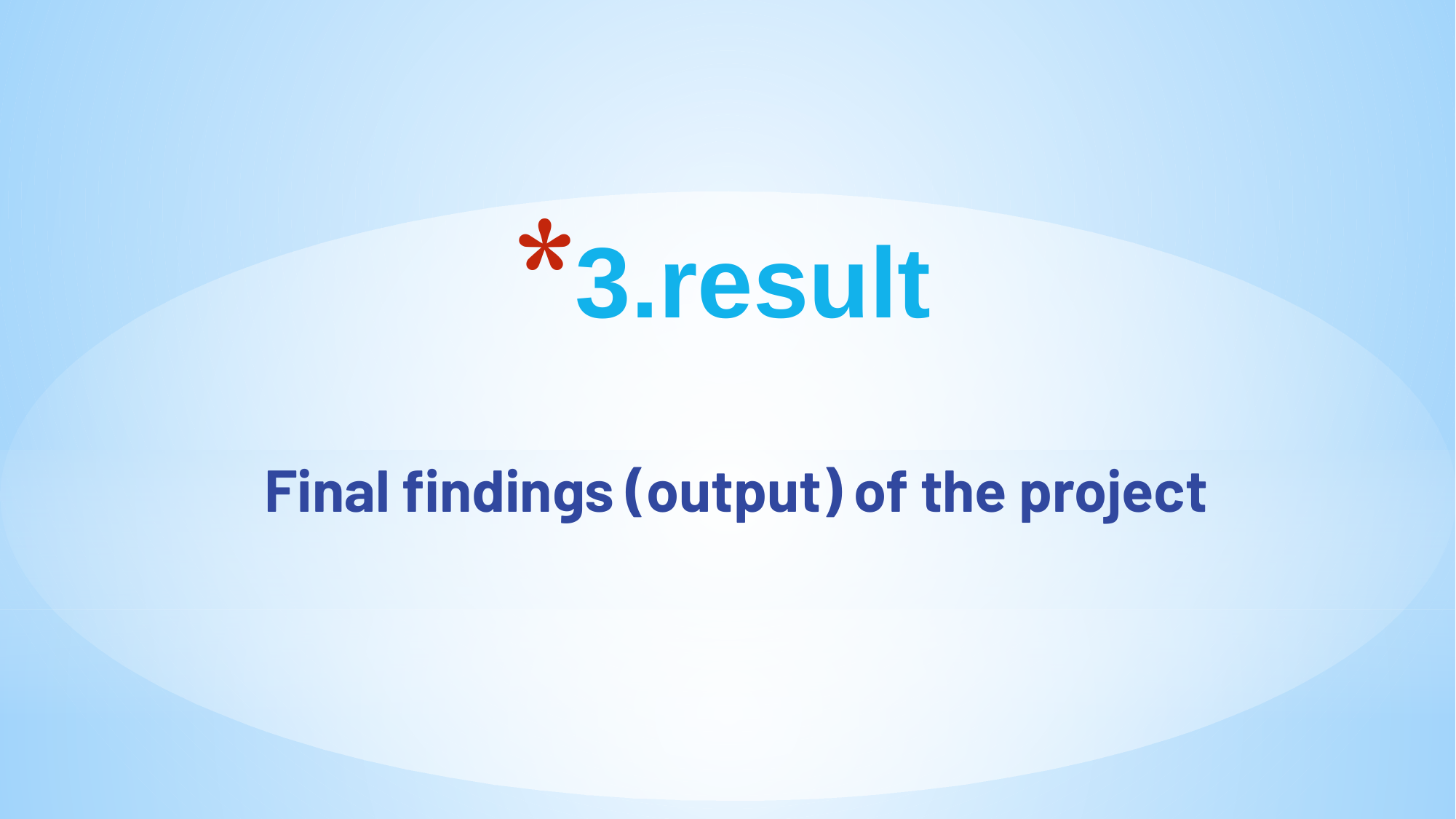

# 3.result
Final findings (output) of the project